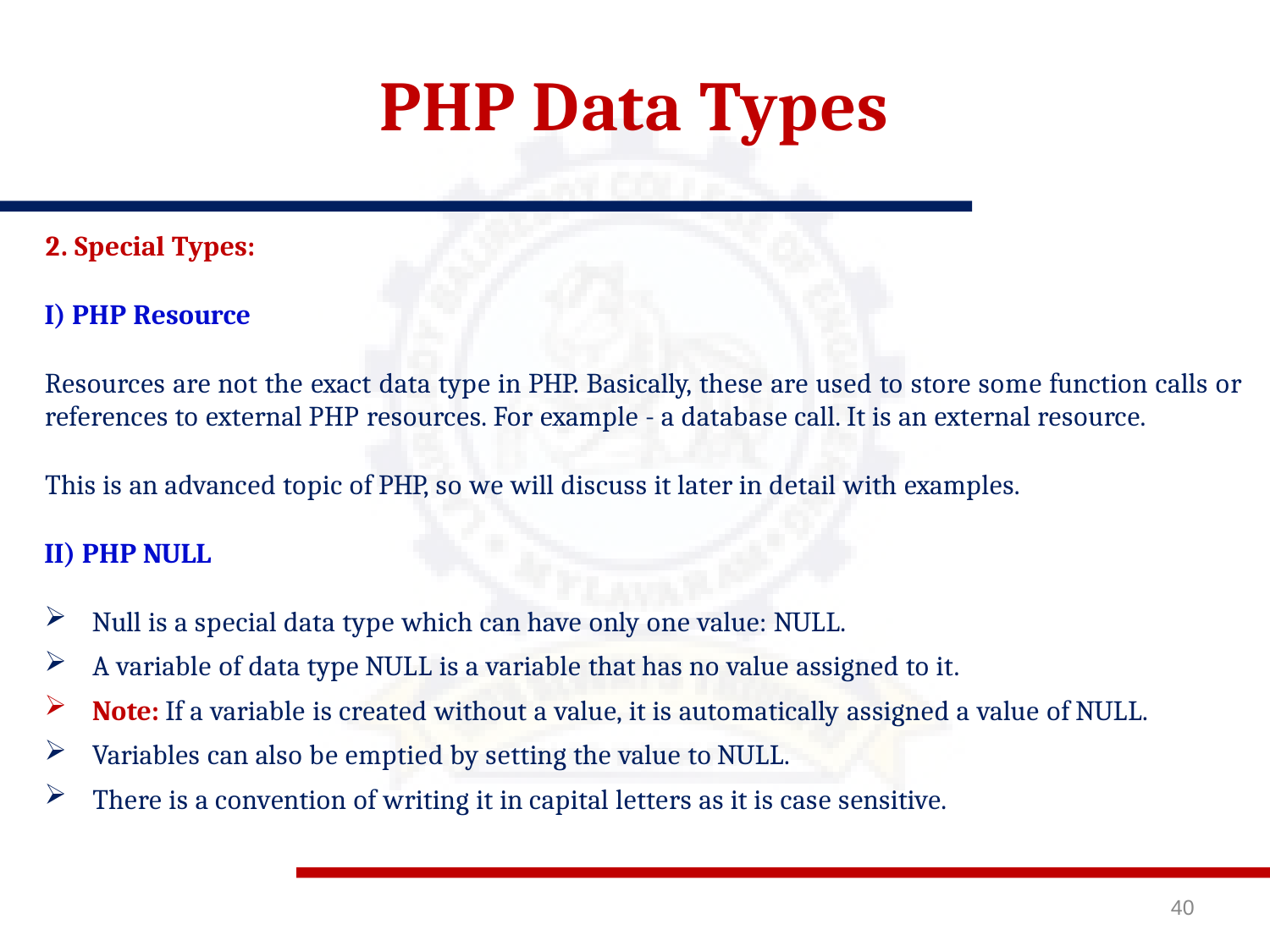

# PHP Data Types
2. Special Types:

PHP Resource

Resources are not the exact data type in PHP. Basically, these are used to store some function calls or  references to external PHP resources. For example - a database call. It is an external resource.

This is an advanced topic of PHP, so we will discuss it later in detail with examples.

PHP NULL

Null is a special data type which can have only one value: NULL.
A variable of data type NULL is a variable that has no value assigned to it.
Note: If a variable is created without a value, it is automatically assigned a value of NULL.
Variables can also be emptied by setting the value to NULL.
There is a convention of writing it in capital letters as it is case sensitive.
40